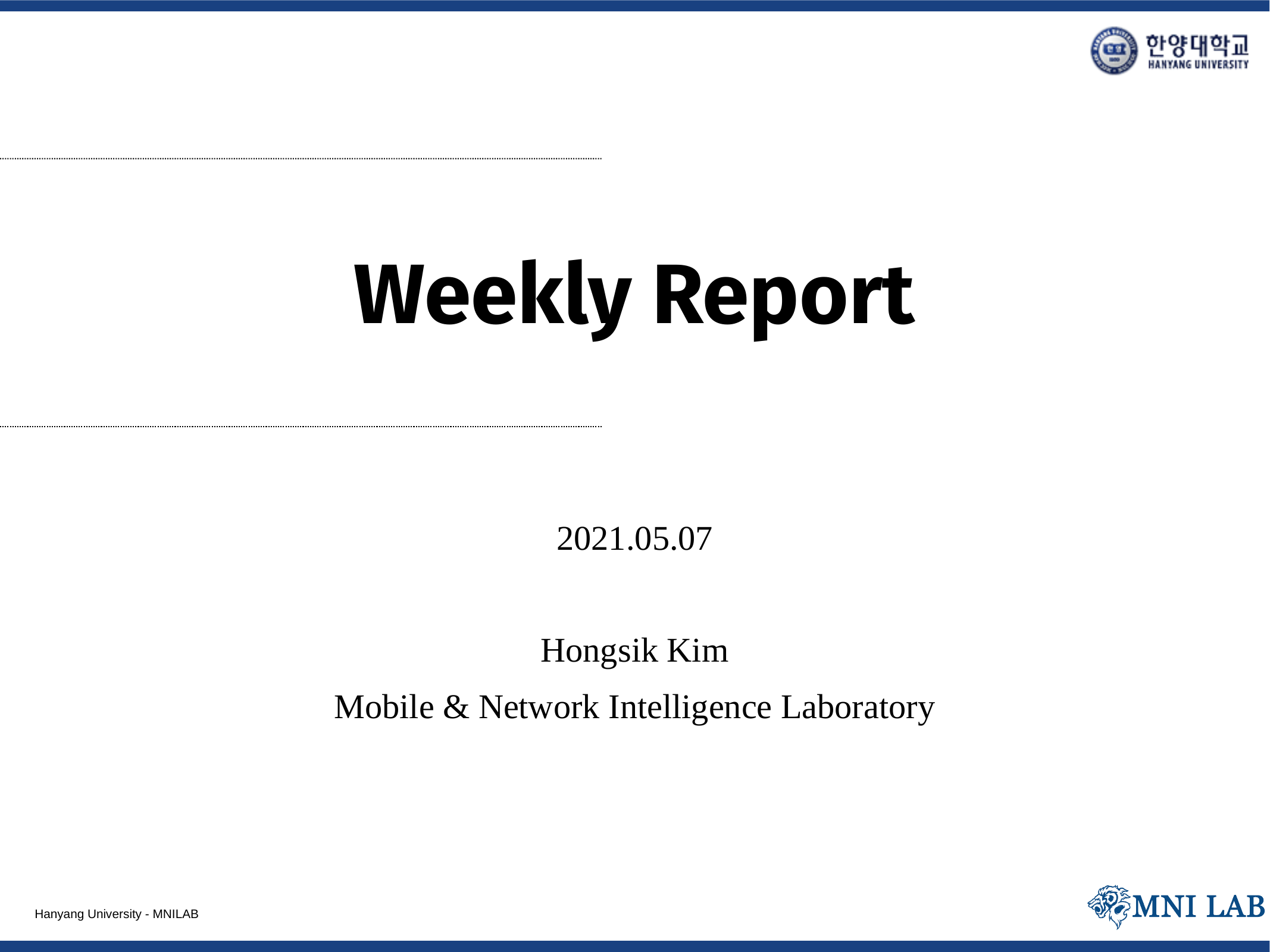

# Weekly Report
2021.05.07

Hongsik Kim
Mobile & Network Intelligence Laboratory